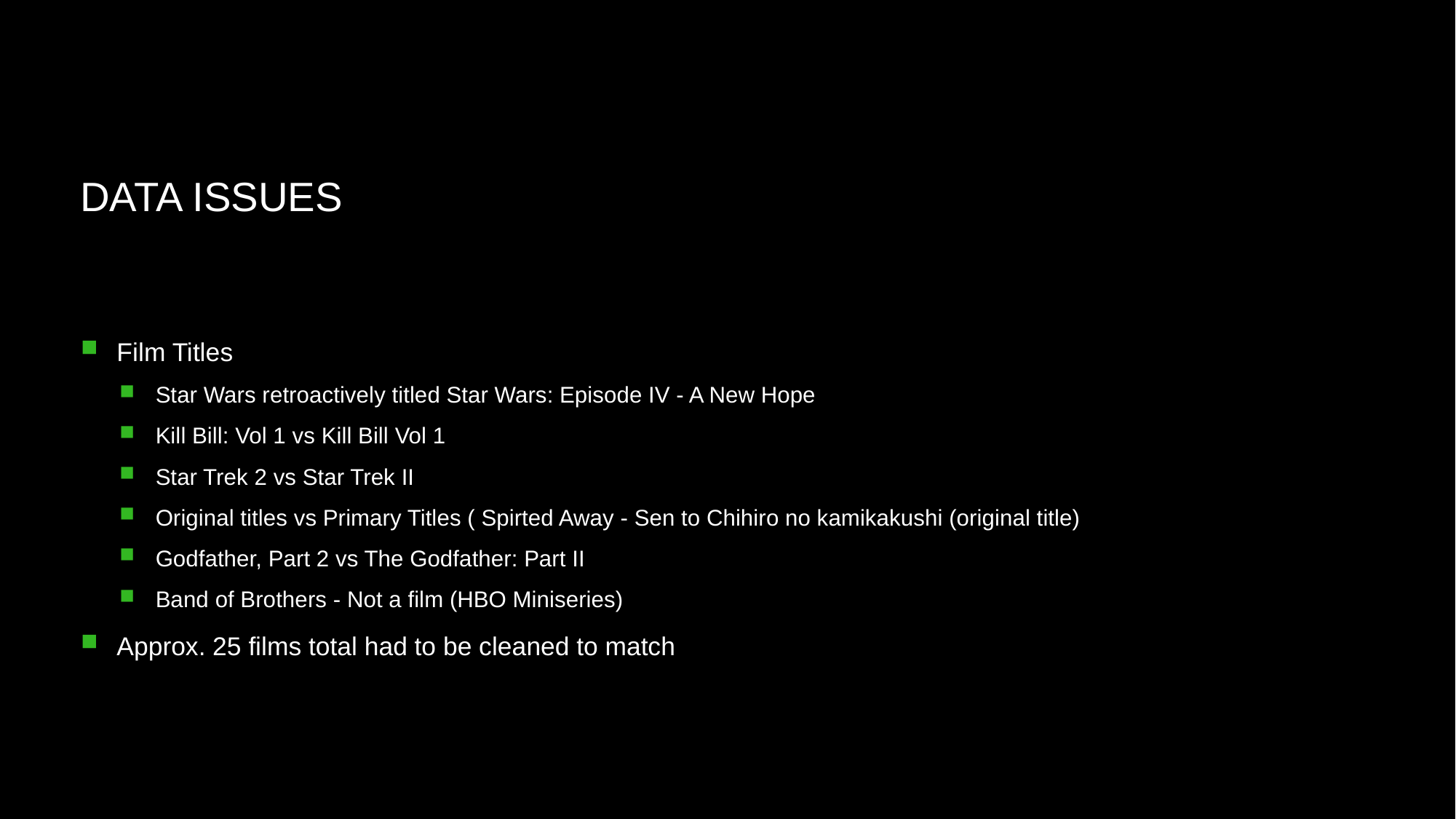

# Data issues
Film Titles
Star Wars retroactively titled Star Wars: Episode IV - A New Hope
Kill Bill: Vol 1 vs Kill Bill Vol 1
Star Trek 2 vs Star Trek II
Original titles vs Primary Titles ( Spirted Away - Sen to Chihiro no kamikakushi (original title)
Godfather, Part 2 vs The Godfather: Part II
Band of Brothers - Not a film (HBO Miniseries)
Approx. 25 films total had to be cleaned to match